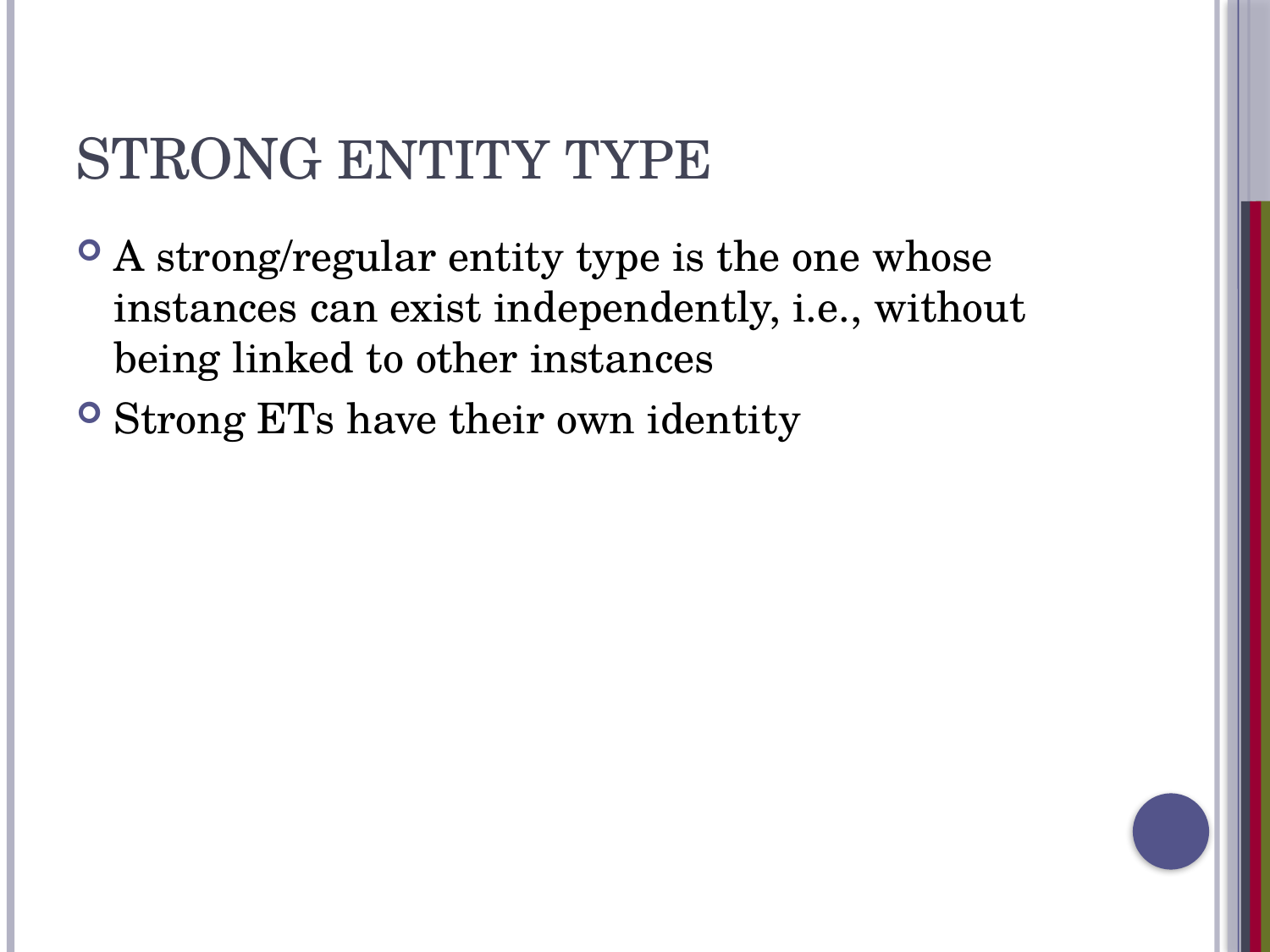

# Strong Entity Type
A strong/regular entity type is the one whose instances can exist independently, i.e., without being linked to other instances
Strong ETs have their own identity